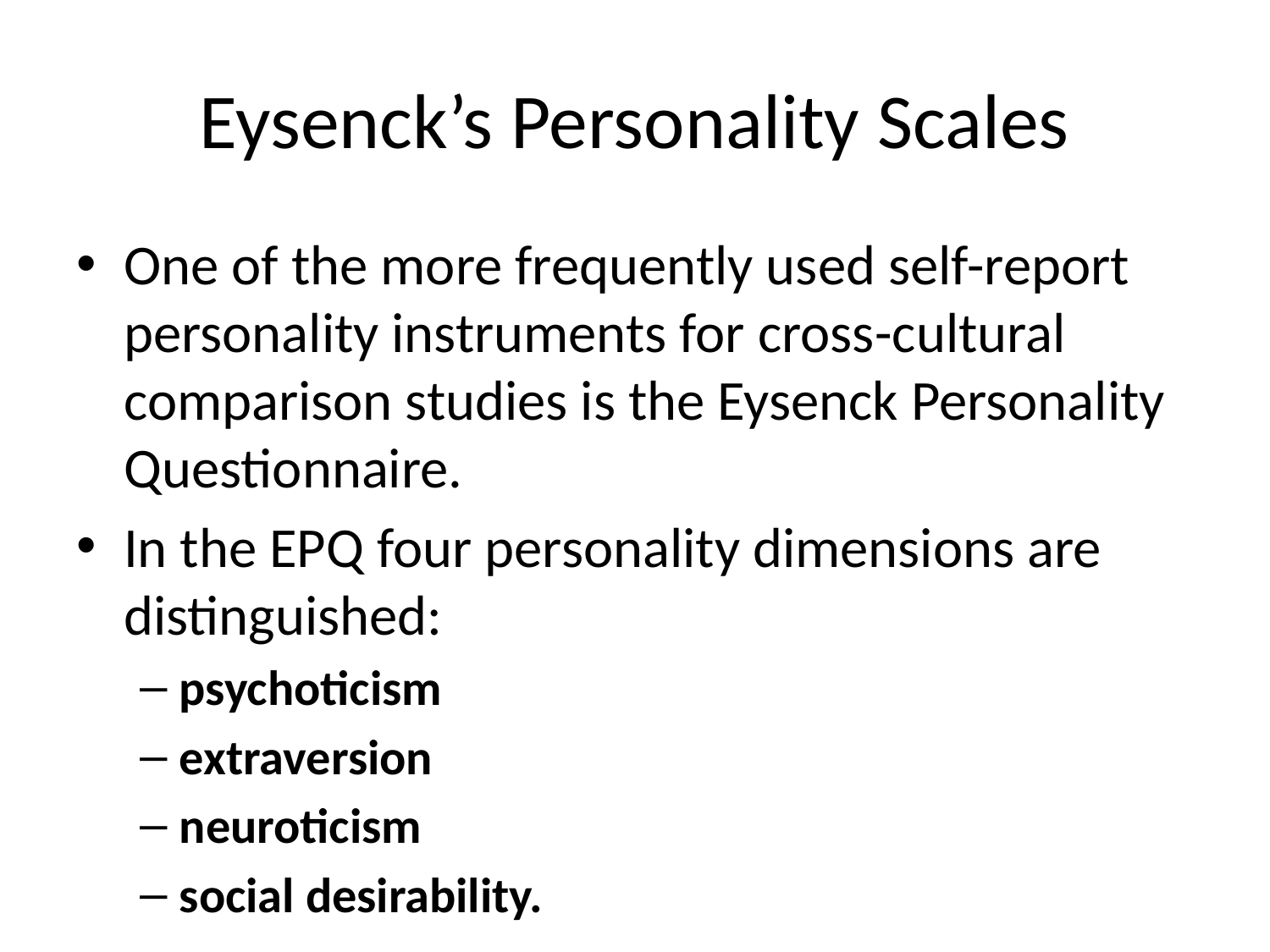

# Eysenck’s Personality Scales
One of the more frequently used self-report personality instruments for cross-cultural comparison studies is the Eysenck Personality Questionnaire.
In the EPQ four personality dimensions are distinguished:
psychoticism
extraversion
neuroticism
social desirability.